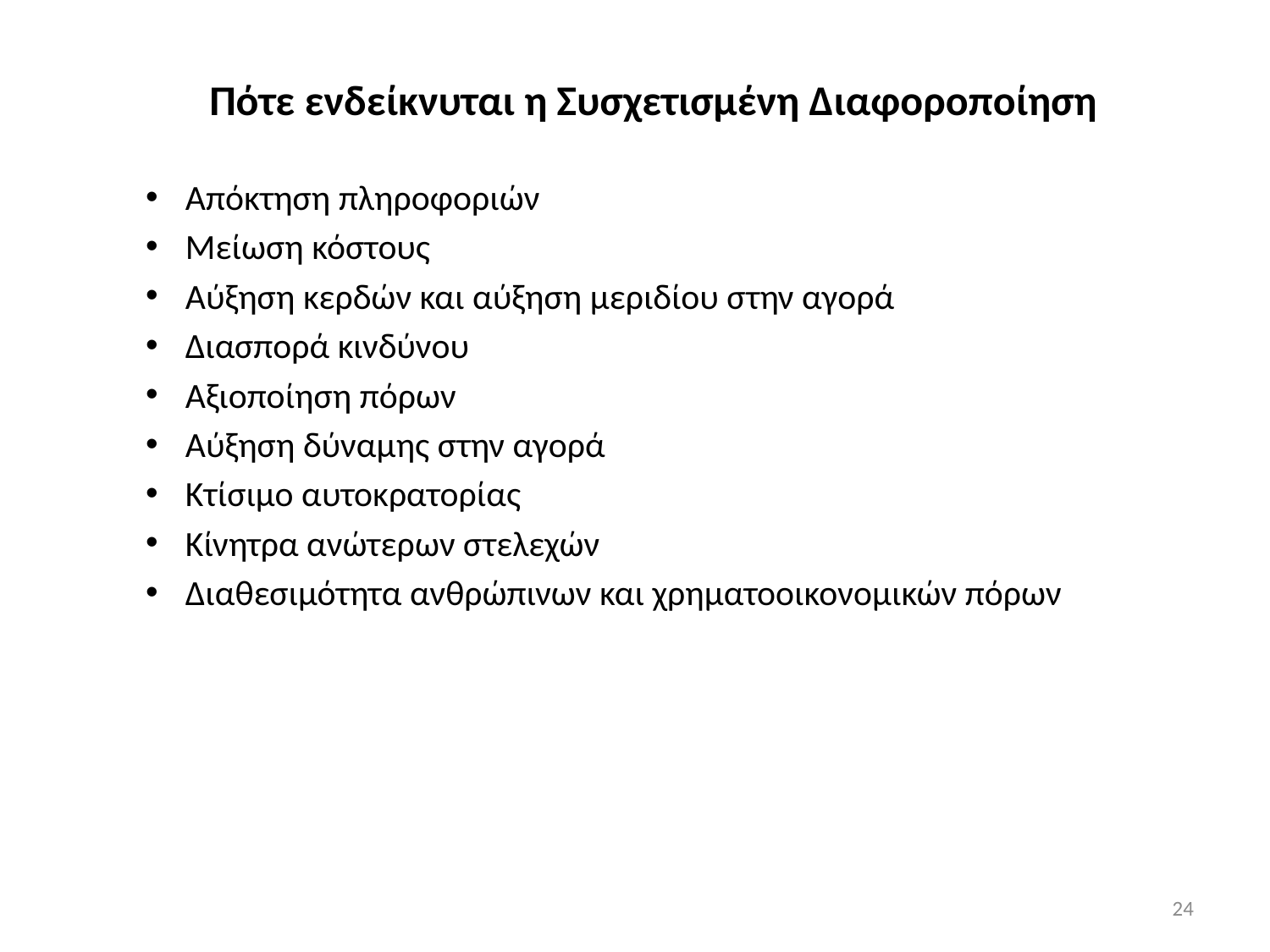

Πότε ενδείκνυται η Συσχετισμένη Διαφοροποίηση
Απόκτηση πληροφοριών
Μείωση κόστους
Αύξηση κερδών και αύξηση μεριδίου στην αγορά
Διασπορά κινδύνου
Αξιοποίηση πόρων
Αύξηση δύναμης στην αγορά
Κτίσιμο αυτοκρατορίας
Κίνητρα ανώτερων στελεχών
Διαθεσιμότητα ανθρώπινων και χρηματοοικονομικών πόρων

24